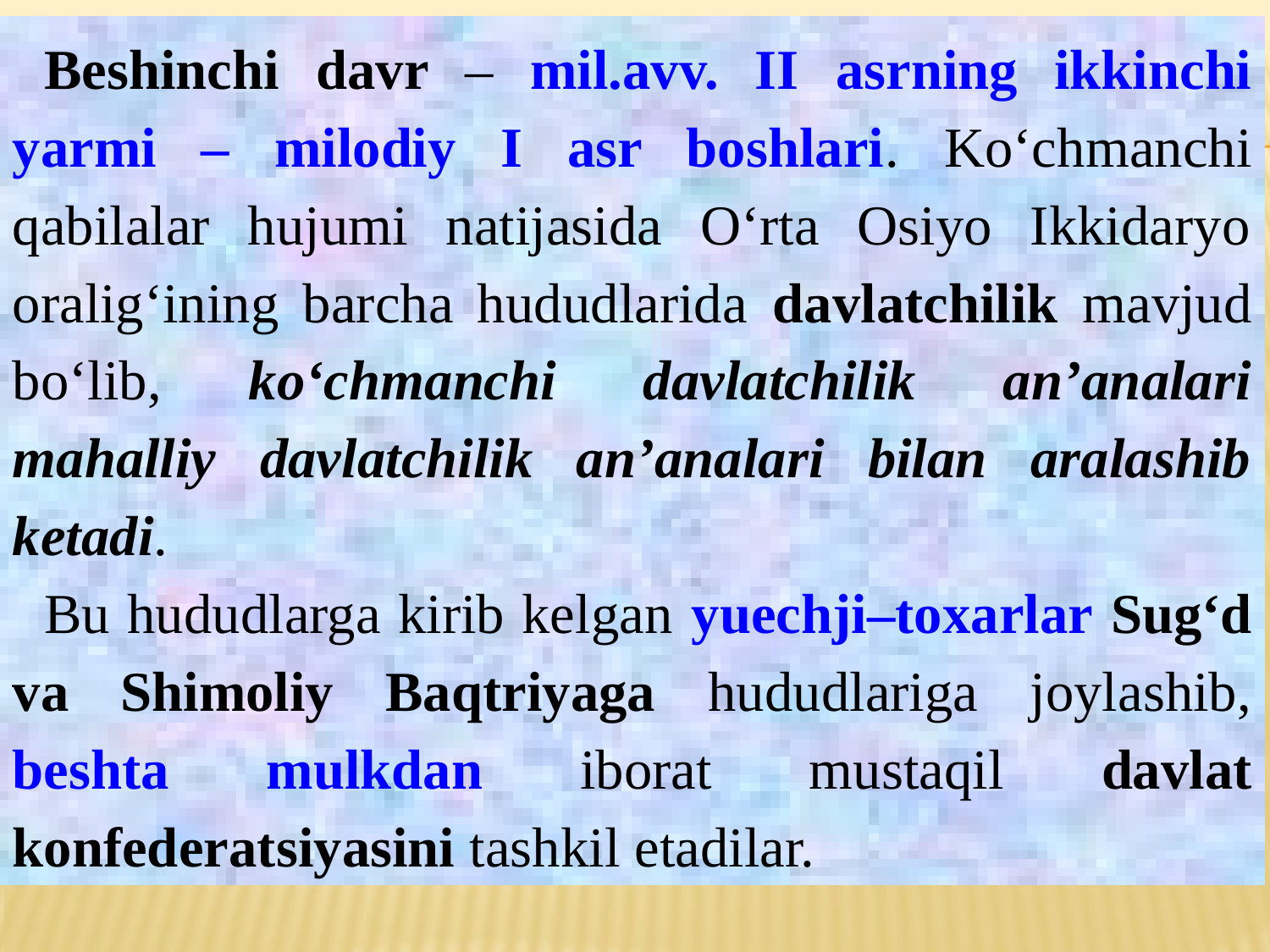

Beshinchi davr – mil.avv. II asrning ikkinchi yarmi – milodiy I asr boshlari. Ko‘chmanchi qabilalar hujumi natijasida O‘rta Osiyo Ikkidaryo oralig‘ining barcha hududlarida davlatchilik mavjud bo‘lib, ko‘chmanchi davlatchilik an’analari mahalliy davlatchilik an’analari bilan aralashib ketadi.
Bu hududlarga kirib kelgan yuechji–toxarlar Sug‘d va Shimoliy Baqtriyaga hududlariga joylashib, beshta mulkdan iborat mustaqil davlat konfederatsiyasini tashkil etadilar.